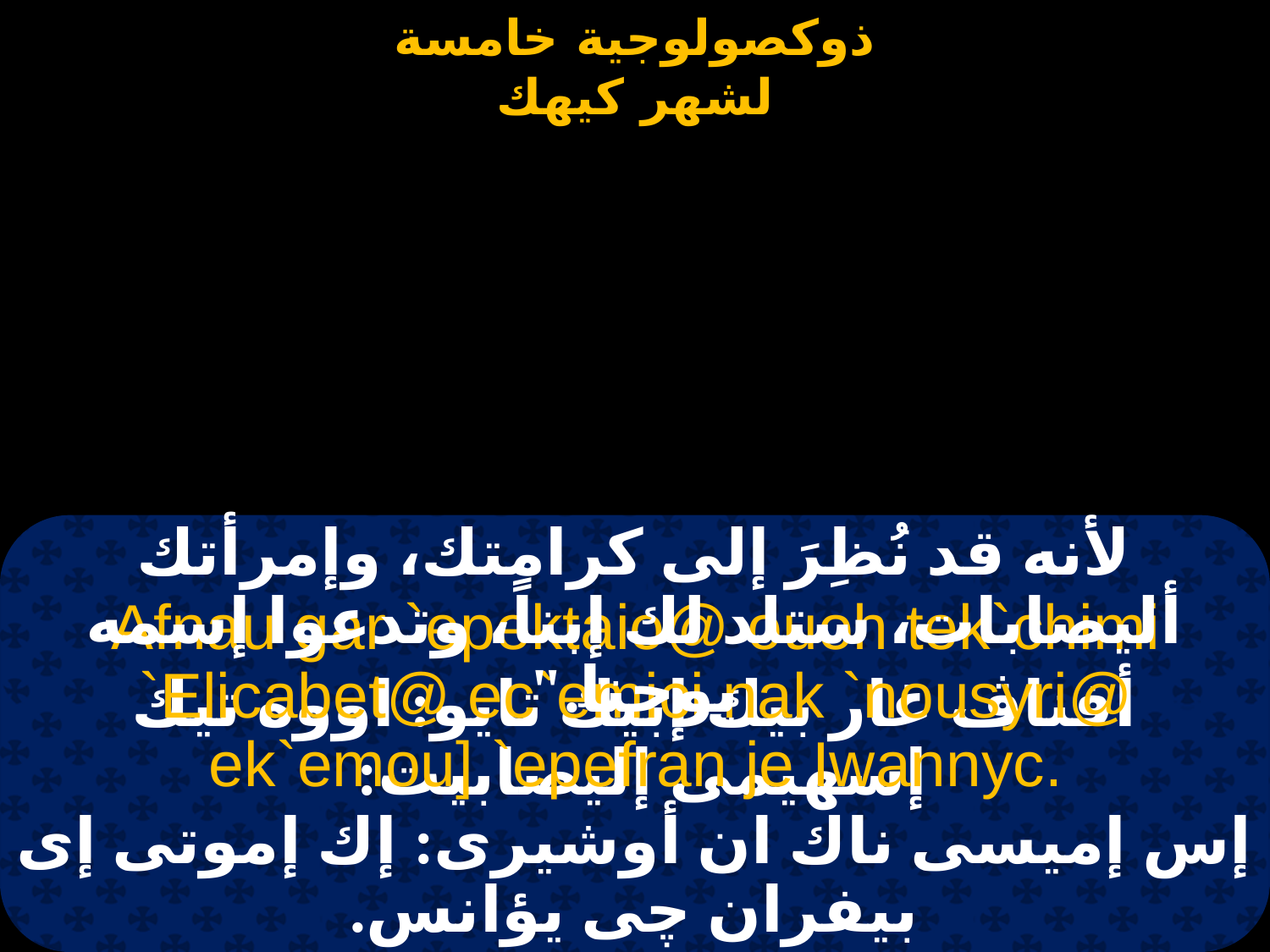

#
لأنه قد نُظِرَ إلى كرامتك، وإمرأتك أليصابات، ستلد لك إبناً، وتدعوا إسمه يوحنا."
Afnau gar `epektaio@ ouoh tek`chimi `Elicabet@ ec`emici nak `nousyri@ ek`emou] `epefran je Iwannyc.
أفناڤ غار بيك إبيك تايو: اووه تيك إسهيمى إليصابيت:
إس إميسى ناك ان أوشيرى: إك إموتى إى بيفران چى يؤانس.